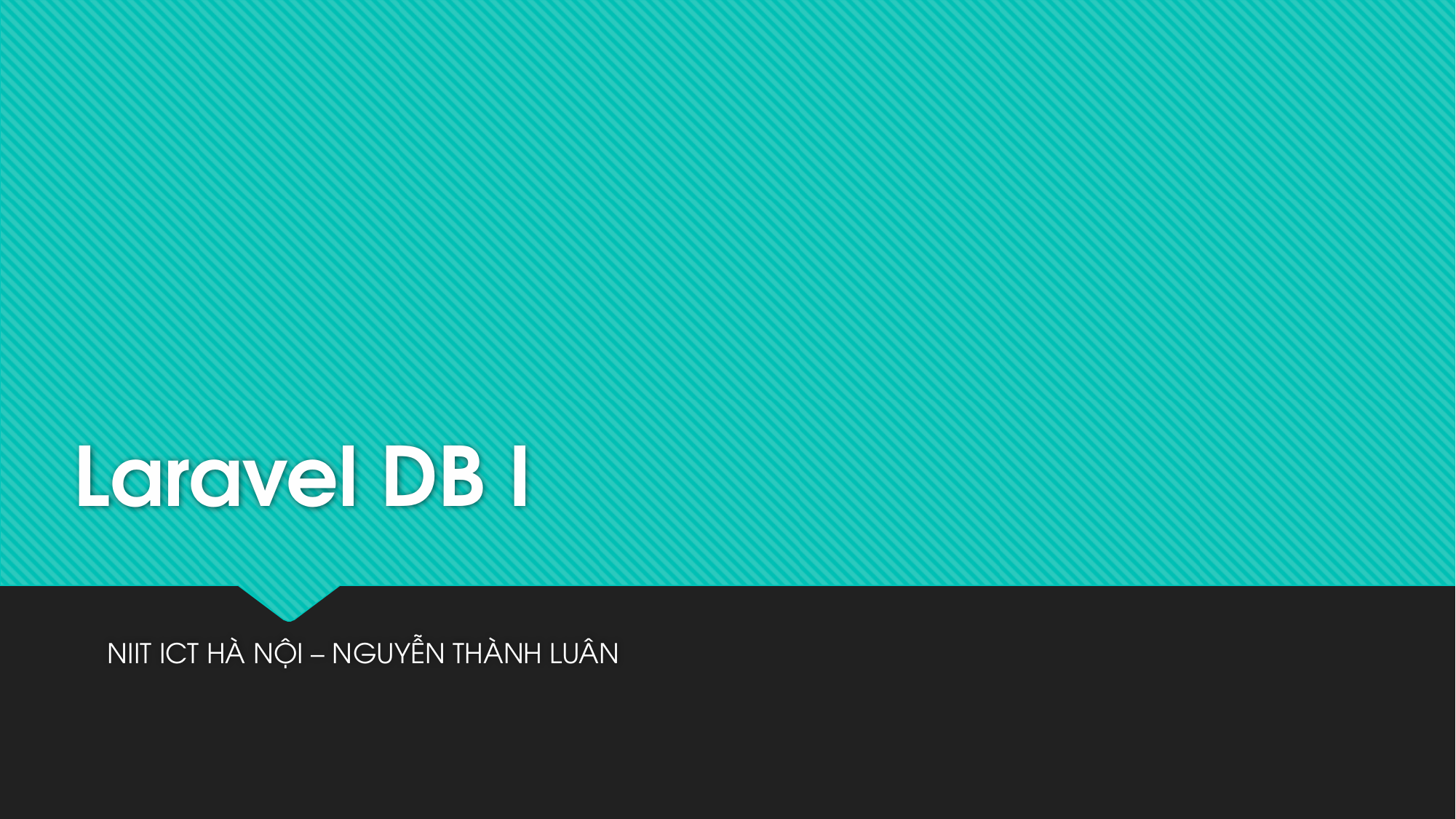

# Laravel DB I
NIIT ICT HÀ NỘI – NGUYỄN THÀNH LUÂN